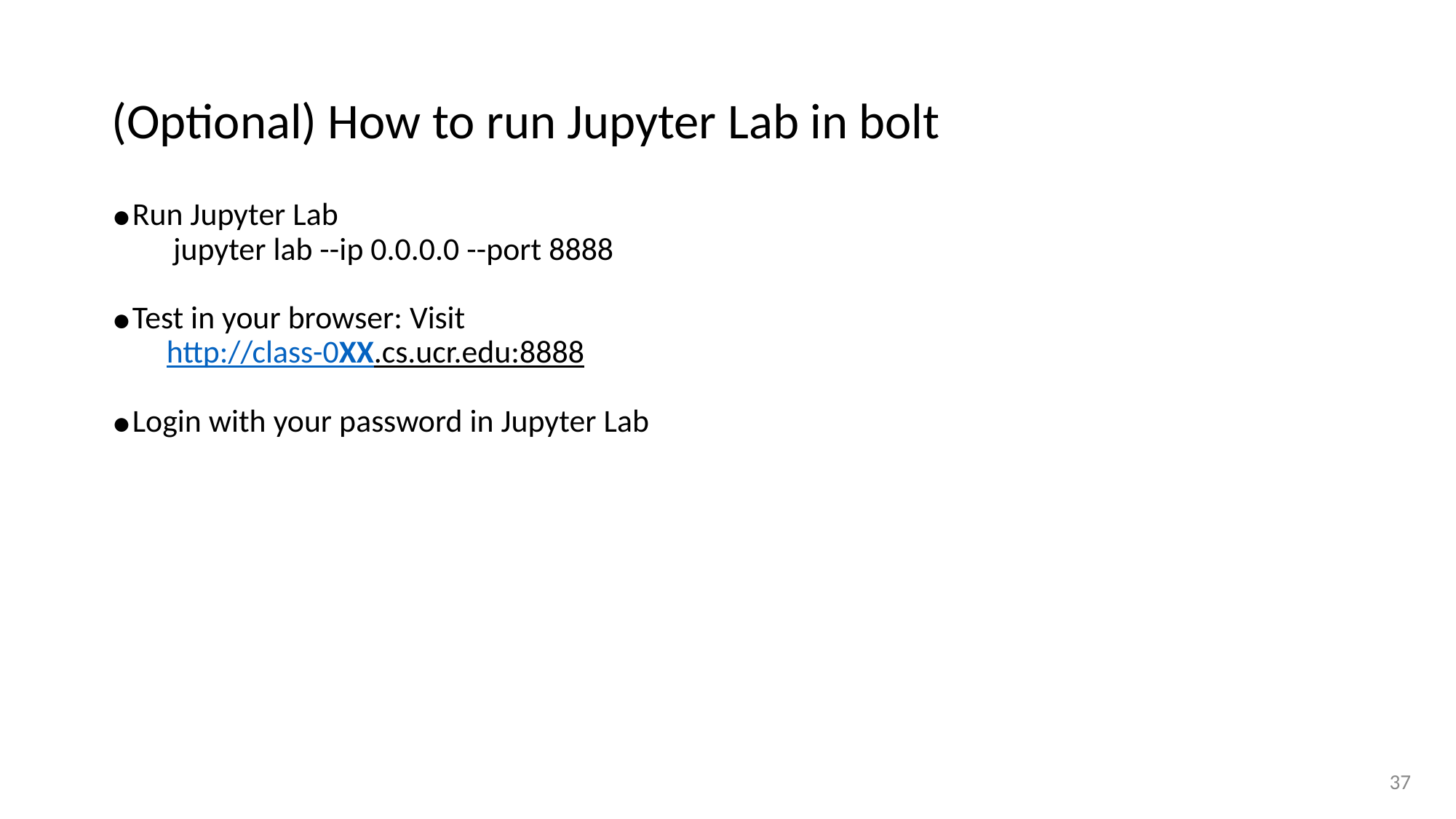

# (Optional) How to run Jupyter Lab in bolt
Run Jupyter Lab
jupyter lab --ip 0.0.0.0 --port 8888
Test in your browser: Visit
http://class-0XX.cs.ucr.edu:8888
Login with your password in Jupyter Lab

37